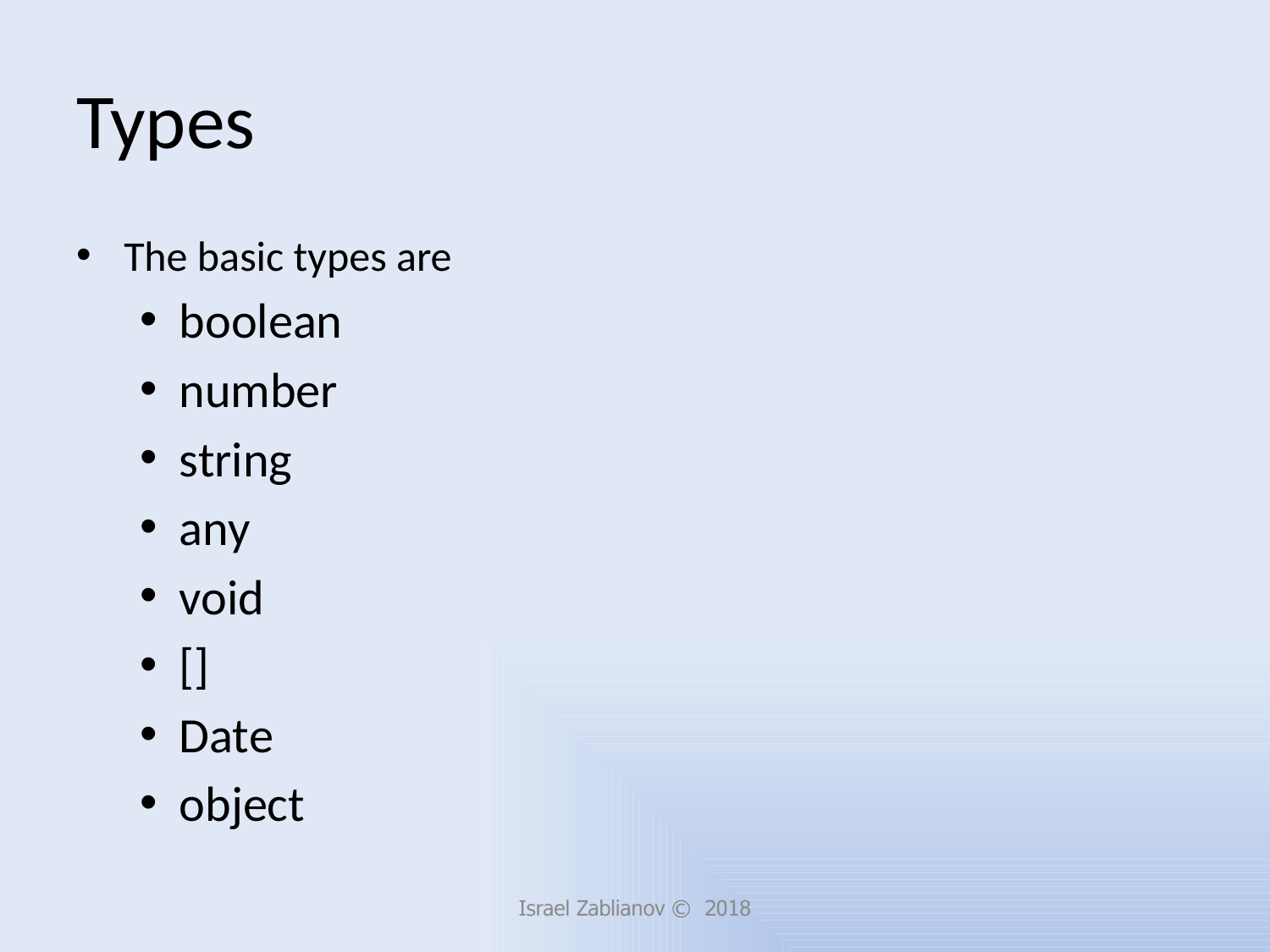

# Types
The basic types are
boolean
number
string
any
void
[]
Date
object
Israel Zablianov ©  2018